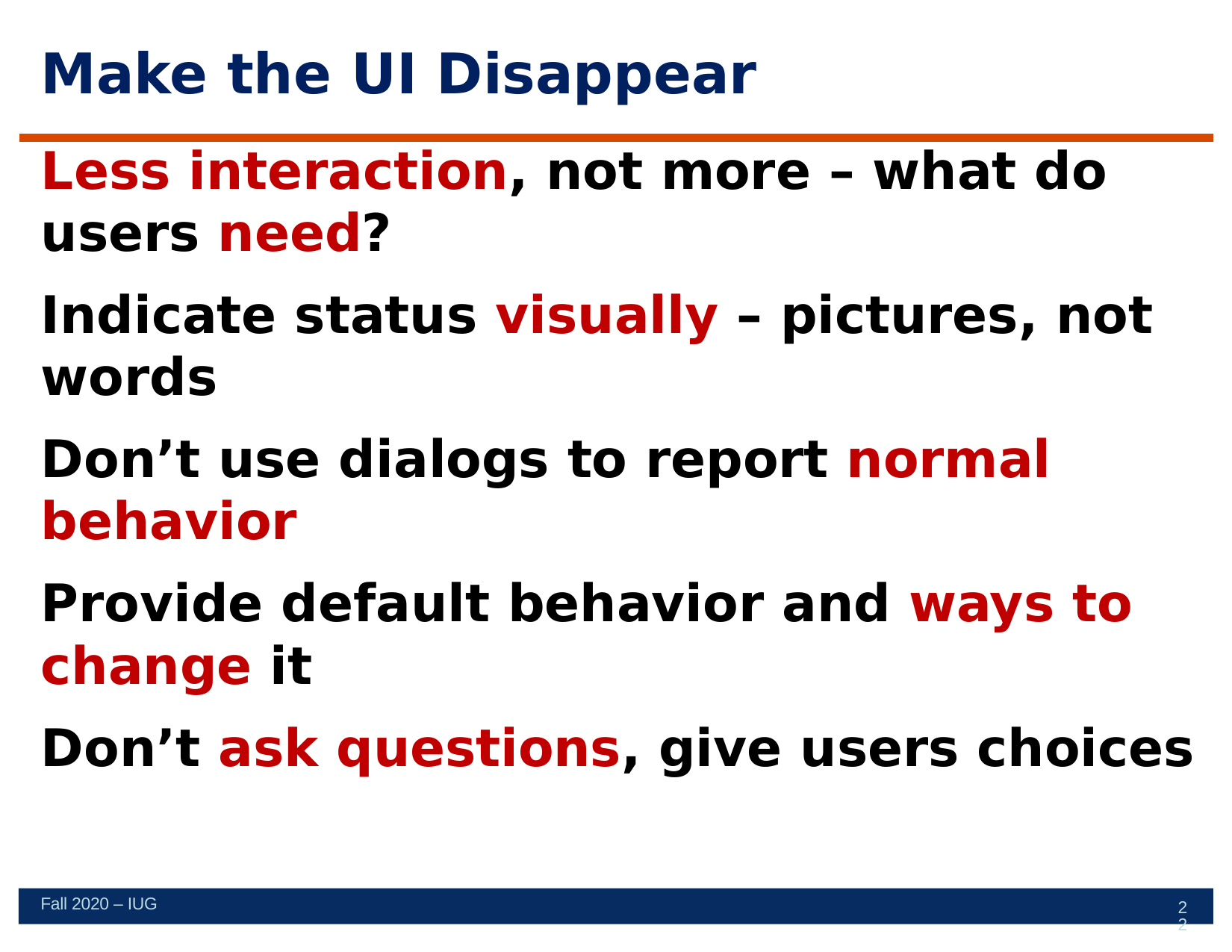

# Make the UI Disappear
Less interaction, not more – what do users need?
Indicate status visually – pictures, not words
Don’t use dialogs to report normal behavior
Provide default behavior and ways to change it
Don’t ask questions, give users choices
Fall 2020 – IUG
22